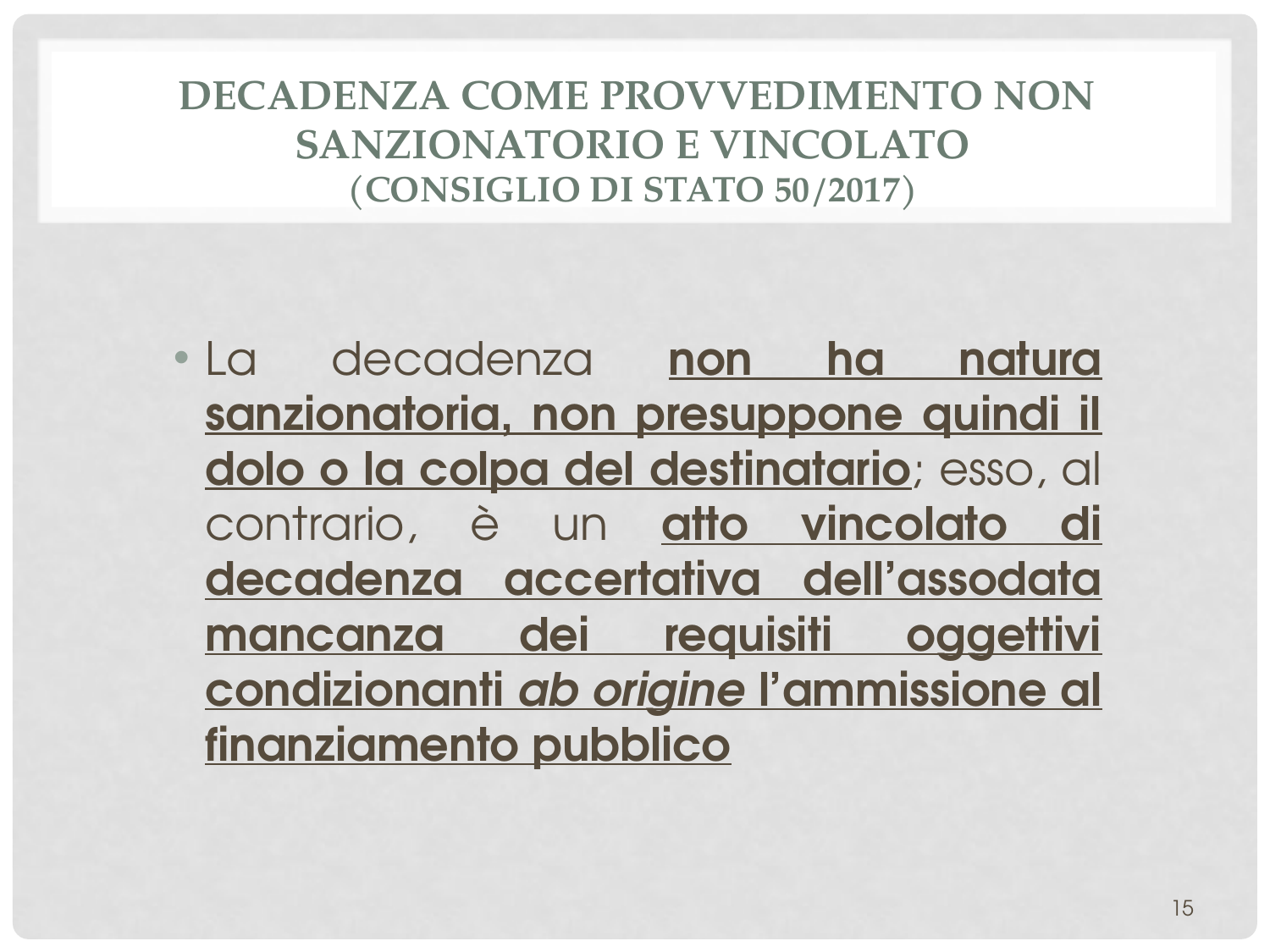

# decadenza COME PROVVEDIMENTO NON SANZIONATORIO e vincolato (consiglio di stato 50/2017)

La decadenza non ha natura sanzionatoria, non presuppone quindi il dolo o la colpa del destinatario; esso, al contrario, è un atto vincolato di decadenza accertativa dell’assodata mancanza dei requisiti oggettivi condizionanti ab origine l’ammissione al finanziamento pubblico

15